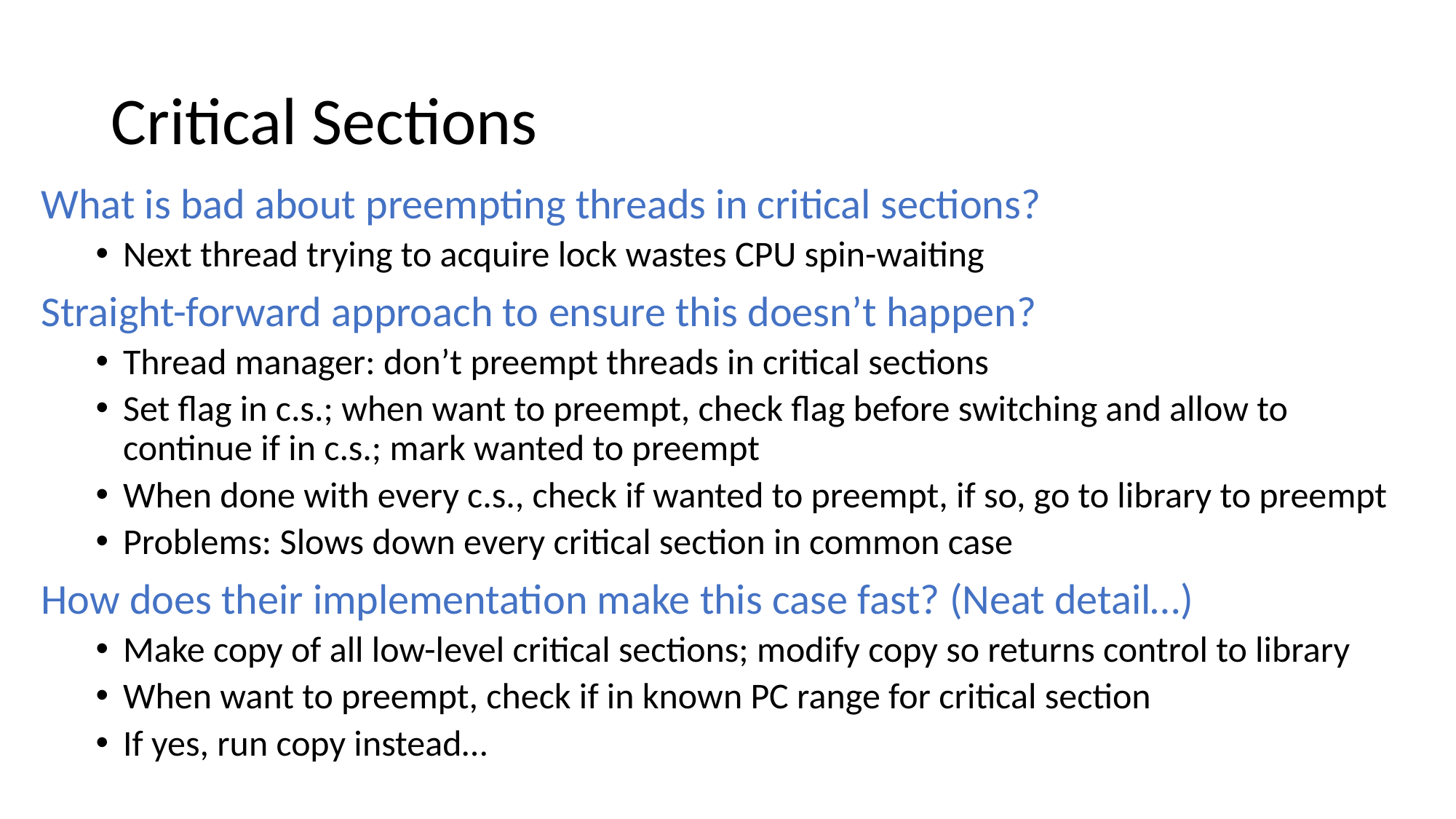

# Critical Sections
What is bad about preempting threads in critical sections?
Next thread trying to acquire lock wastes CPU spin-waiting
Straight-forward approach to ensure this doesn’t happen?
Thread manager: don’t preempt threads in critical sections
Set flag in c.s.; when want to preempt, check flag before switching and allow to continue if in c.s.; mark wanted to preempt
When done with every c.s., check if wanted to preempt, if so, go to library to preempt
Problems: Slows down every critical section in common case
How does their implementation make this case fast? (Neat detail…)
Make copy of all low-level critical sections; modify copy so returns control to library
When want to preempt, check if in known PC range for critical section
If yes, run copy instead…